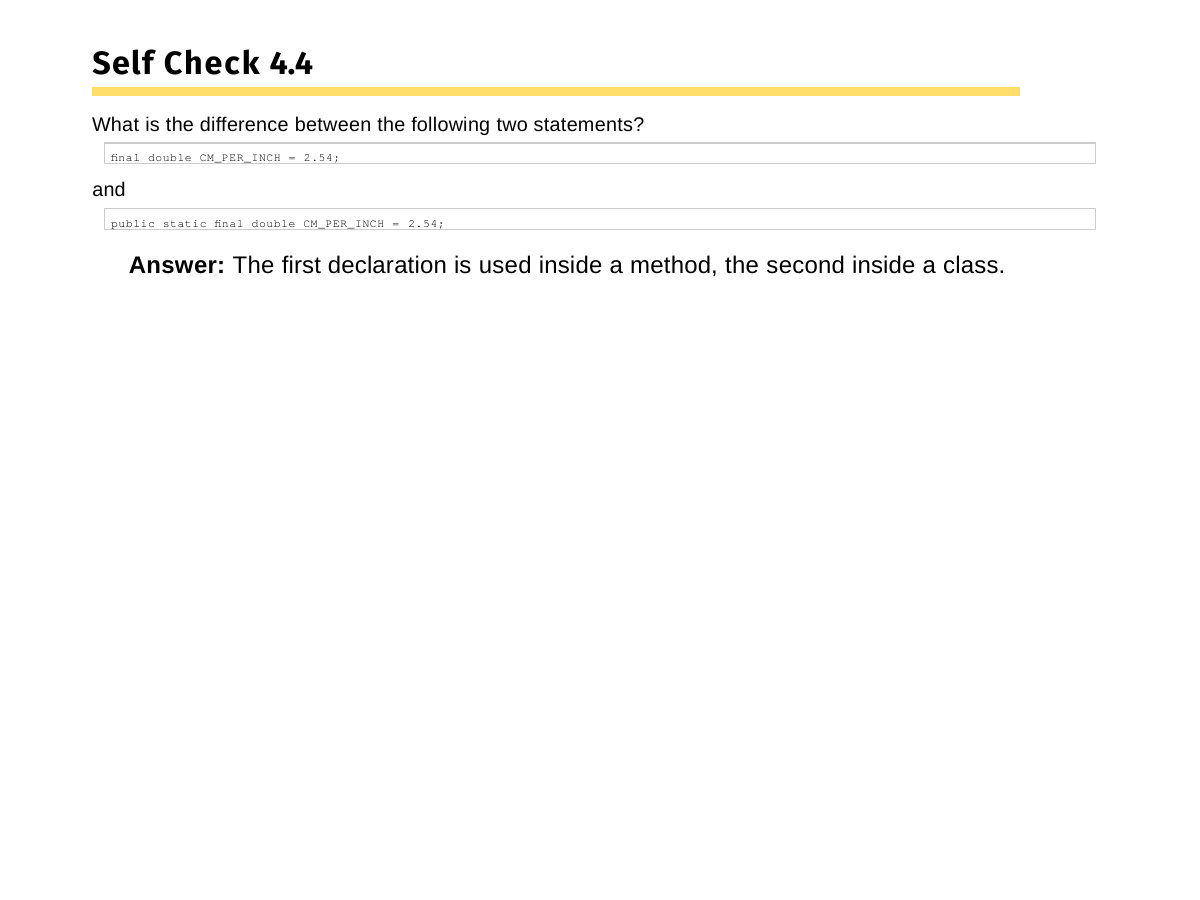

# Self Check 4.4
What is the difference between the following two statements?
final double CM_PER_INCH = 2.54;
and
public static final double CM_PER_INCH = 2.54;
Answer: The first declaration is used inside a method, the second inside a class.